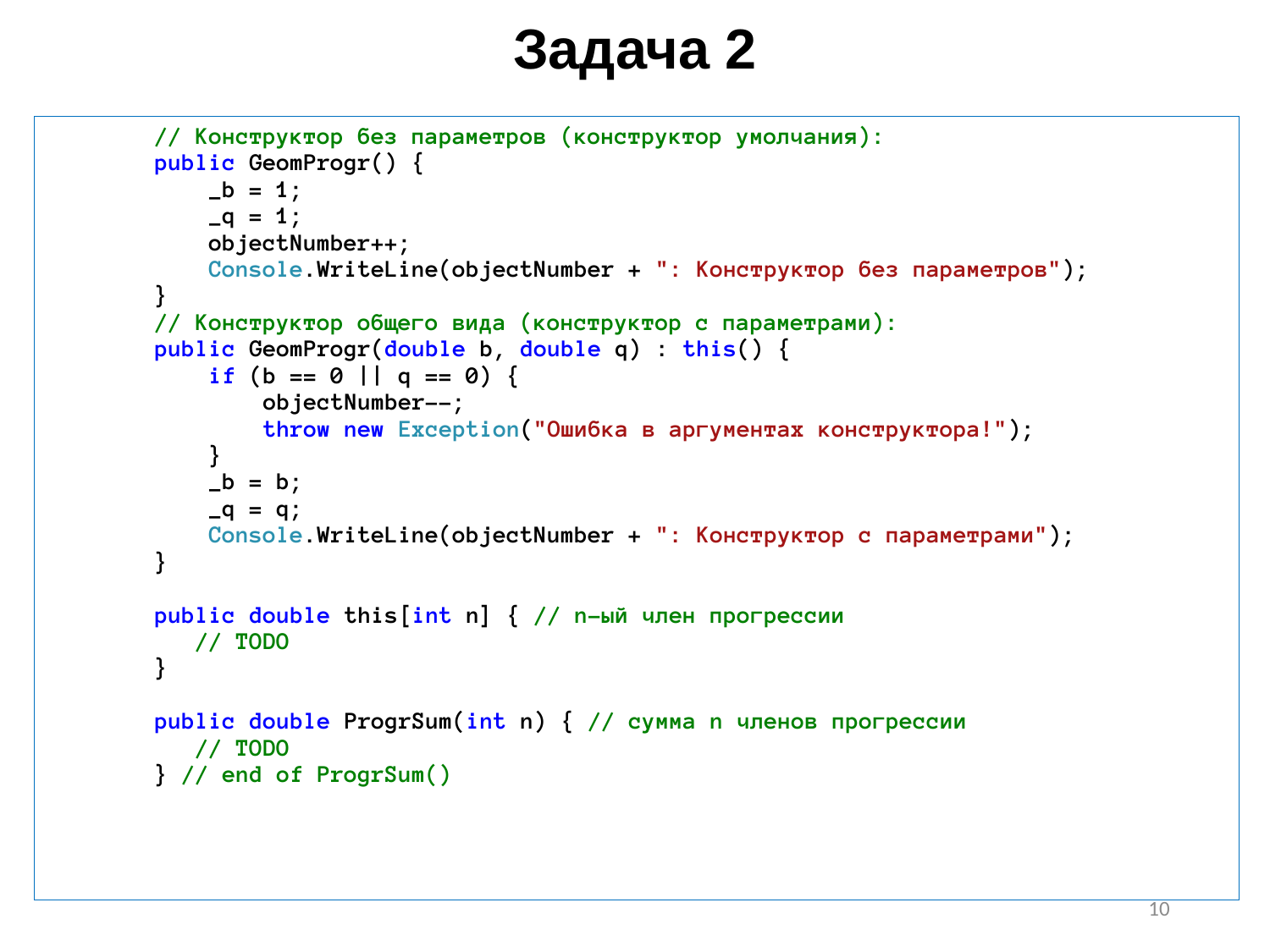

# Задача 2
        // Конструктор без параметров (конструктор умолчания):
        public GeomProgr() {
            _b = 1;
            _q = 1;
            objectNumber++;
            Console.WriteLine(objectNumber + ": Конструктор без параметров");
        }
        // Конструктор общего вида (конструктор с параметрами):
        public GeomProgr(double b, double q) : this() {
            if (b == 0 || q == 0) {
                objectNumber--;
                throw new Exception("Ошибка в аргументах конструктора!");
            }
            _b = b;
            _q = q;
            Console.WriteLine(objectNumber + ": Конструктор с параметрами");
        }

        public double this[int n] { // n-ый член прогрессии
           // TODO
        }

        public double ProgrSum(int n) { // сумма n членов прогрессии
           // TODO
        } // end of ProgrSum()
10